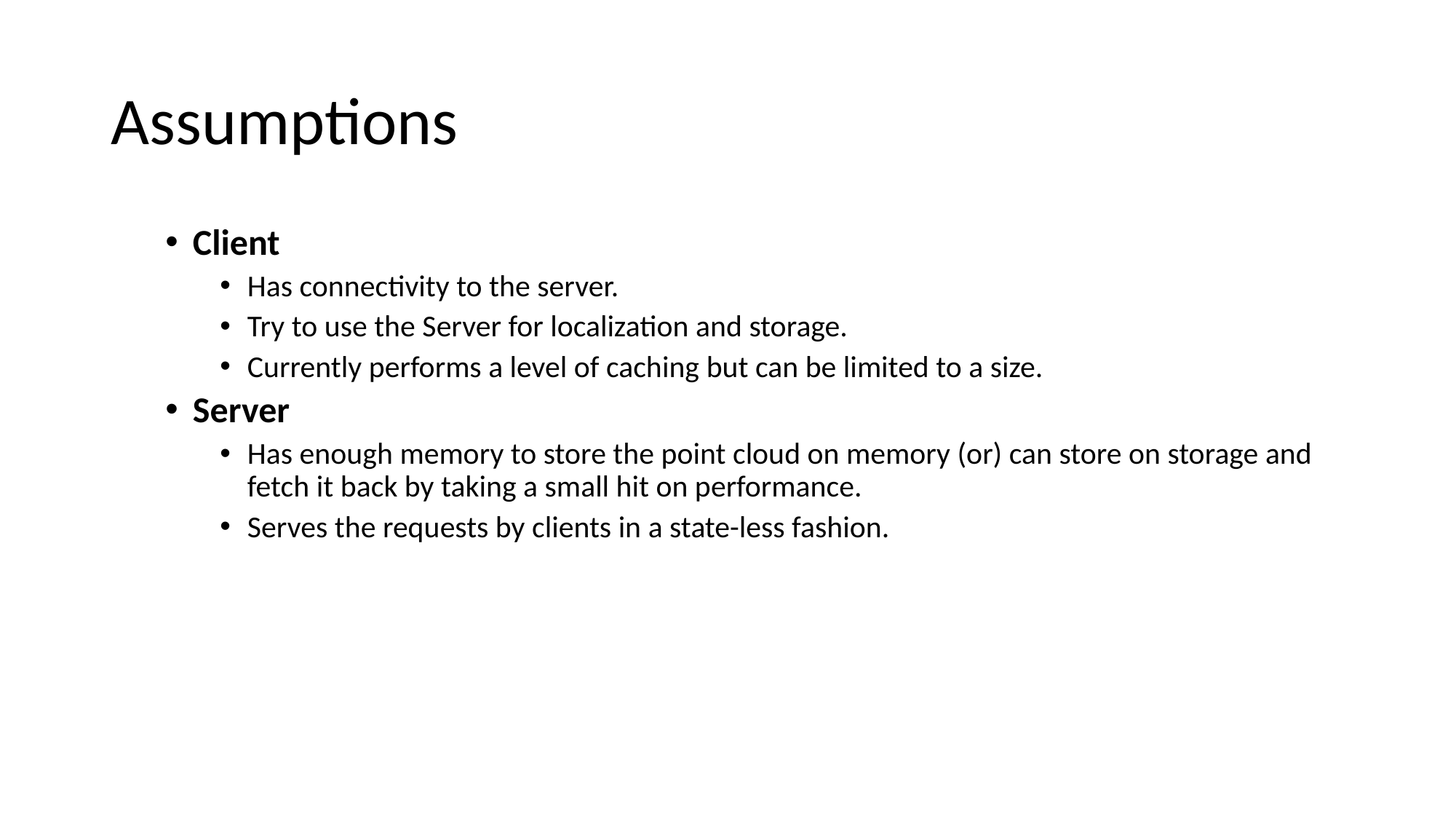

# Assumptions
Client
Has connectivity to the server.
Try to use the Server for localization and storage.
Currently performs a level of caching but can be limited to a size.
Server
Has enough memory to store the point cloud on memory (or) can store on storage and fetch it back by taking a small hit on performance.
Serves the requests by clients in a state-less fashion.